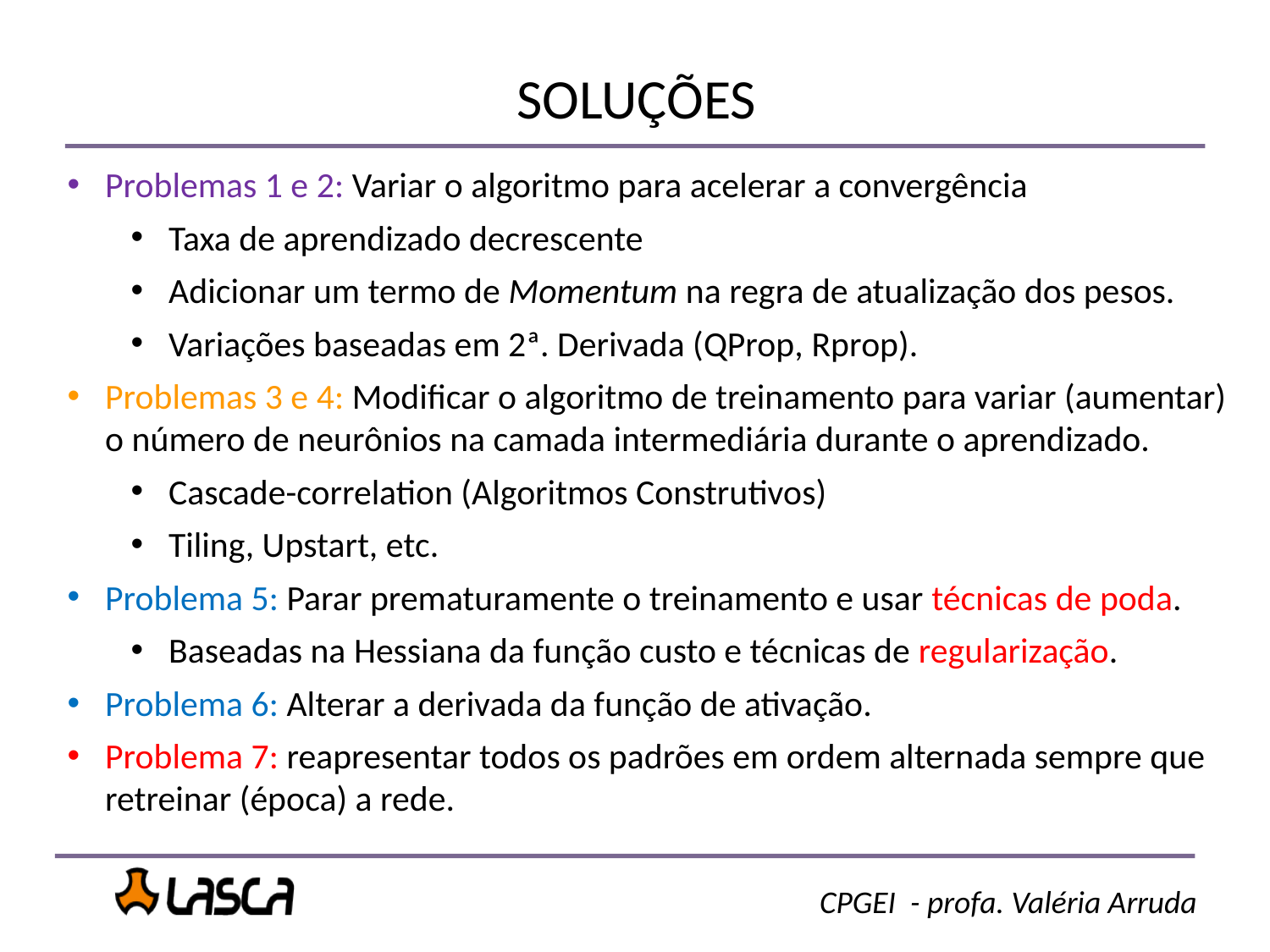

# SOLUÇÕES
Problemas 1 e 2: Variar o algoritmo para acelerar a convergência
Taxa de aprendizado decrescente
Adicionar um termo de Momentum na regra de atualização dos pesos.
Variações baseadas em 2ª. Derivada (QProp, Rprop).
Problemas 3 e 4: Modificar o algoritmo de treinamento para variar (aumentar) o número de neurônios na camada intermediária durante o aprendizado.
Cascade-correlation (Algoritmos Construtivos)
Tiling, Upstart, etc.
Problema 5: Parar prematuramente o treinamento e usar técnicas de poda.
Baseadas na Hessiana da função custo e técnicas de regularização.
Problema 6: Alterar a derivada da função de ativação.
Problema 7: reapresentar todos os padrões em ordem alternada sempre que retreinar (época) a rede.